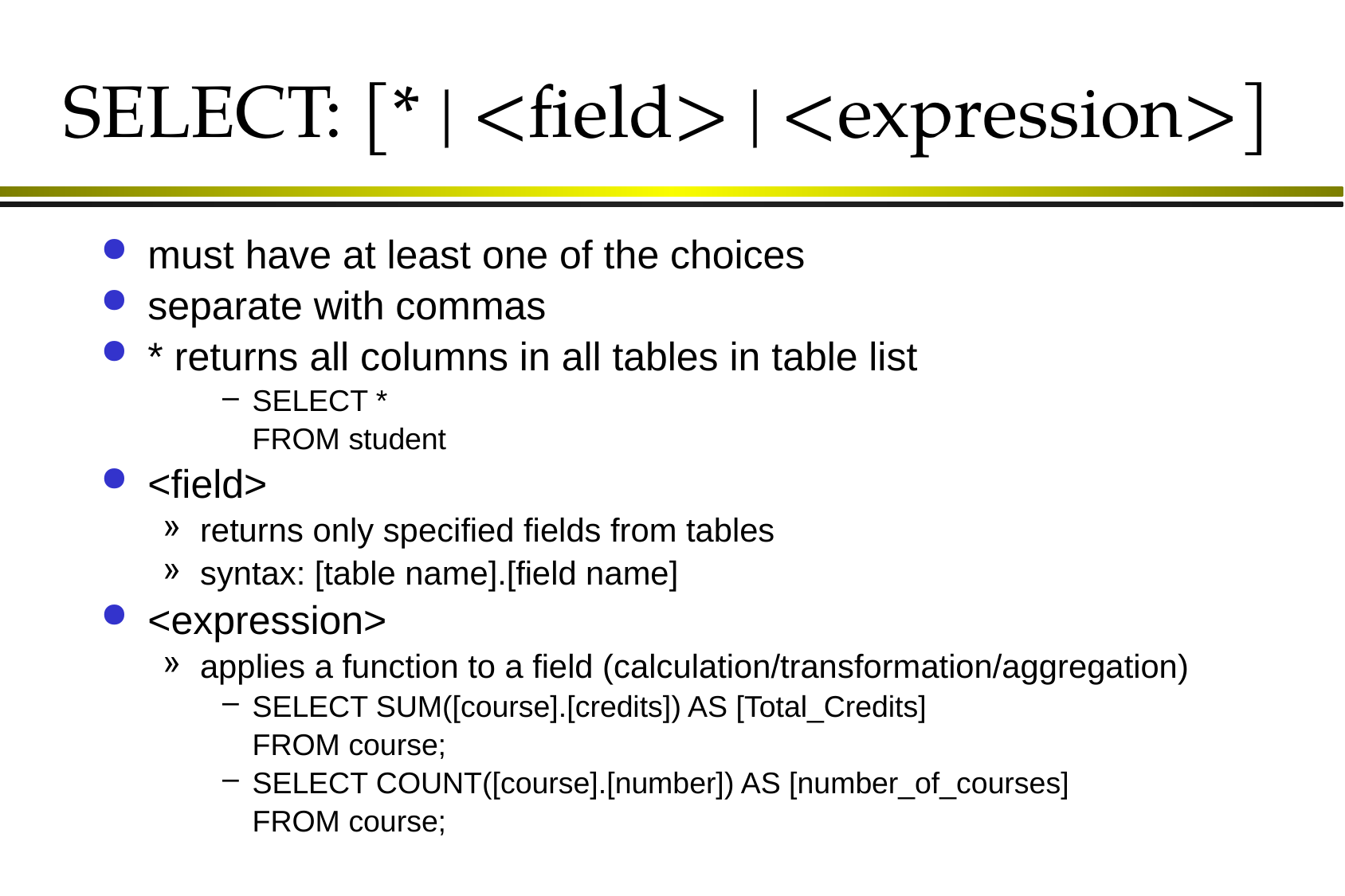

# SELECT: [* | <field> | <expression>]
must have at least one of the choices
separate with commas
* returns all columns in all tables in table list
SELECT *
	FROM student
<field>
returns only specified fields from tables
syntax: [table name].[field name]
<expression>
applies a function to a field (calculation/transformation/aggregation)
SELECT SUM([course].[credits]) AS [Total_Credits]
	FROM course;
SELECT COUNT([course].[number]) AS [number_of_courses]
	FROM course;